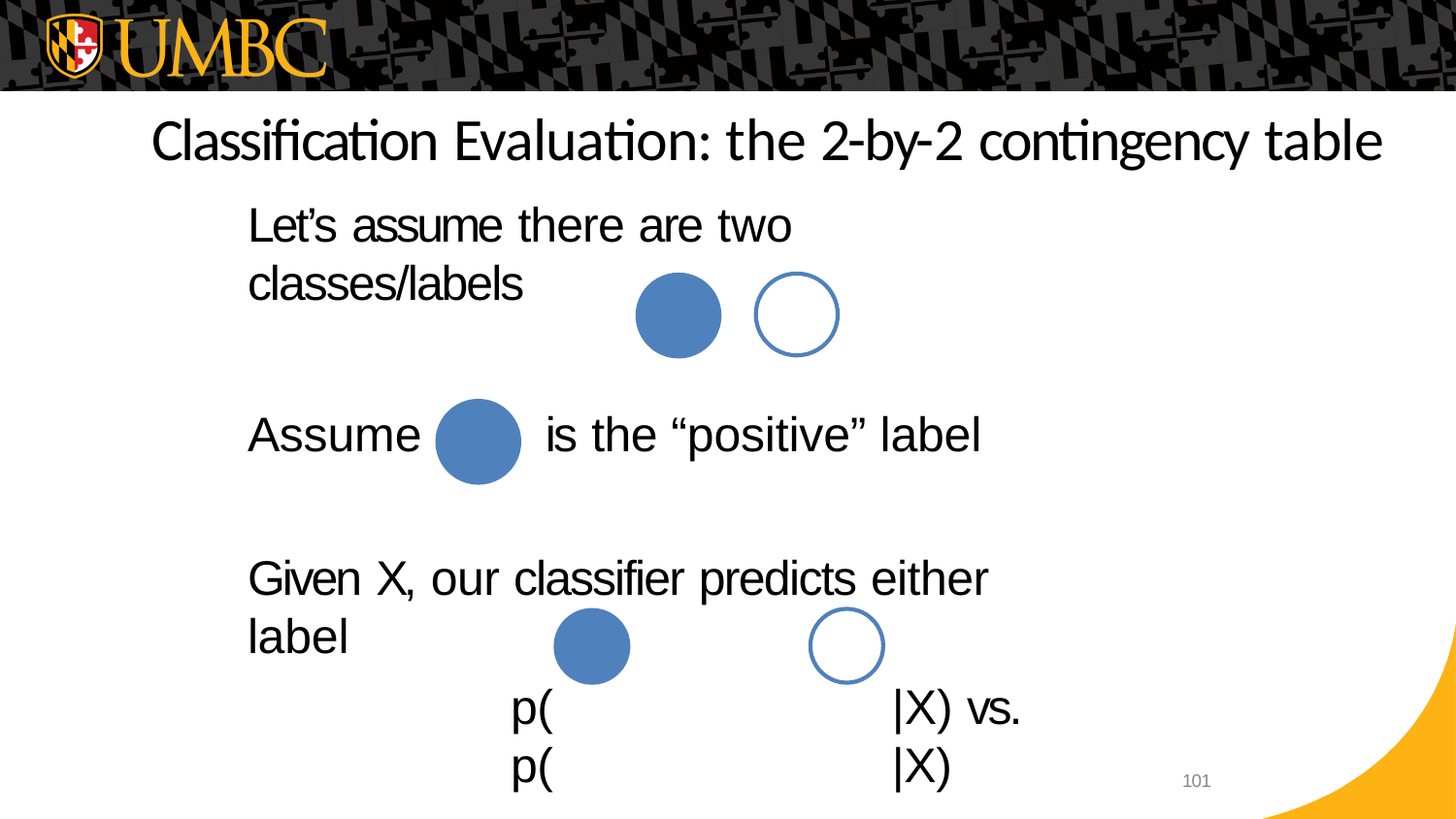

# Classification Evaluation: the 2-by-2 contingency table
Let’s assume there are two classes/labels

Assume	is the “positive” label

Given X, our classifier predicts either label
p(	|X) vs. p(	|X)

101